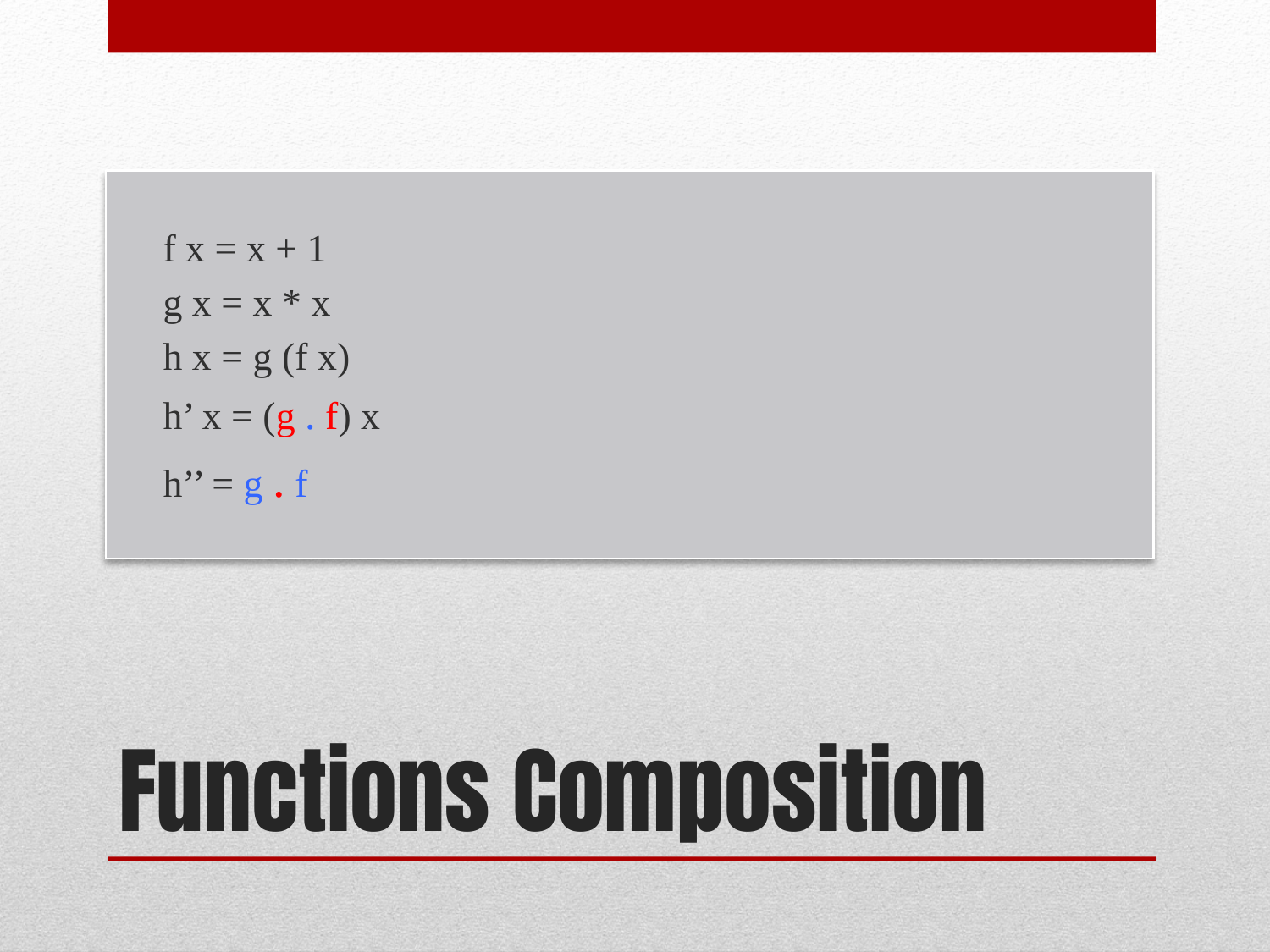

f x = x + 1
g x = x * x
h x = g (f x)
h’ x = (g . f) x
h’’ = g . f

# Functions Composition